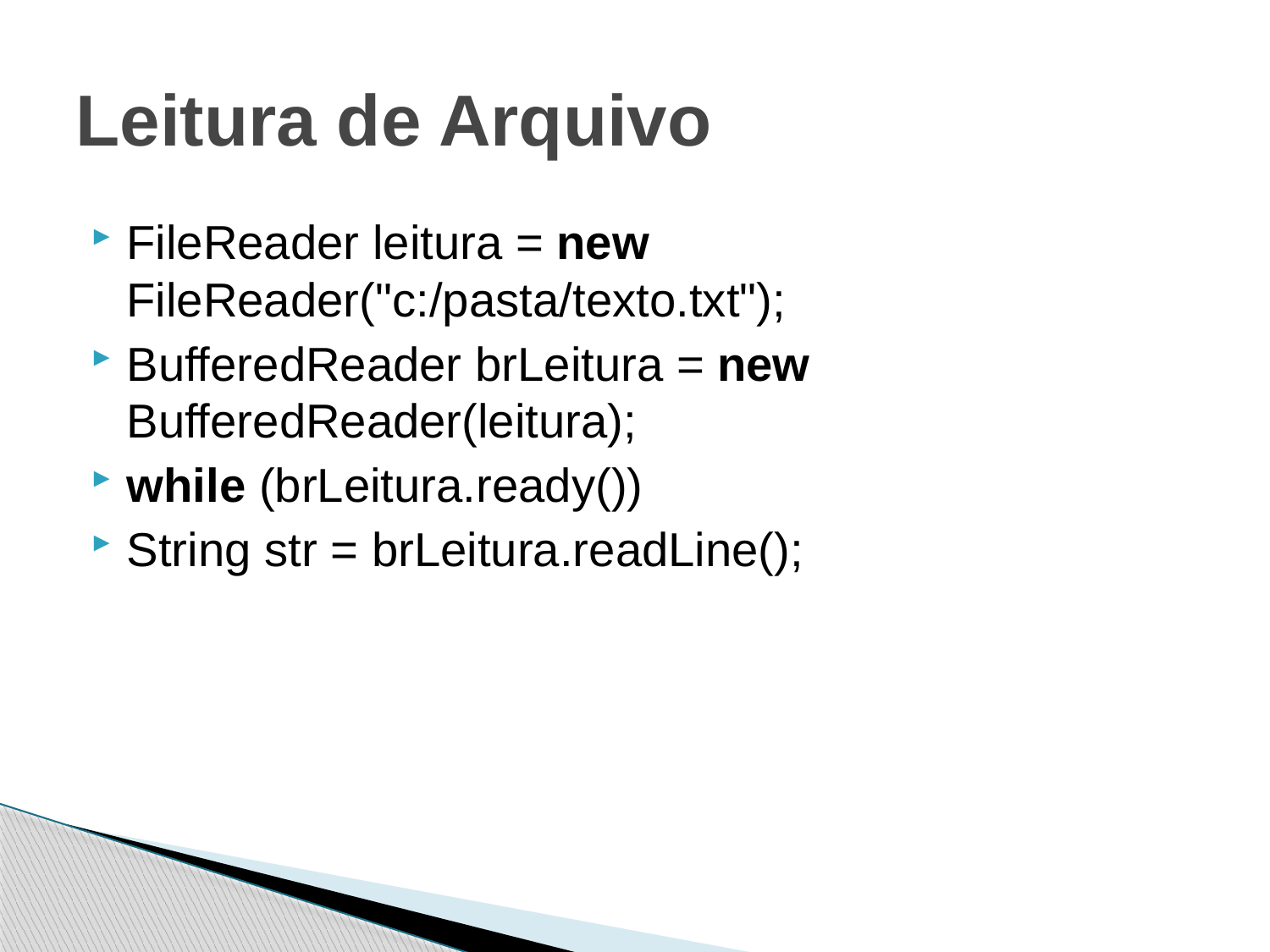

# Leitura de Arquivo
FileReader leitura = new FileReader("c:/pasta/texto.txt");
BufferedReader brLeitura = new BufferedReader(leitura);
while (brLeitura.ready())
String str = brLeitura.readLine();